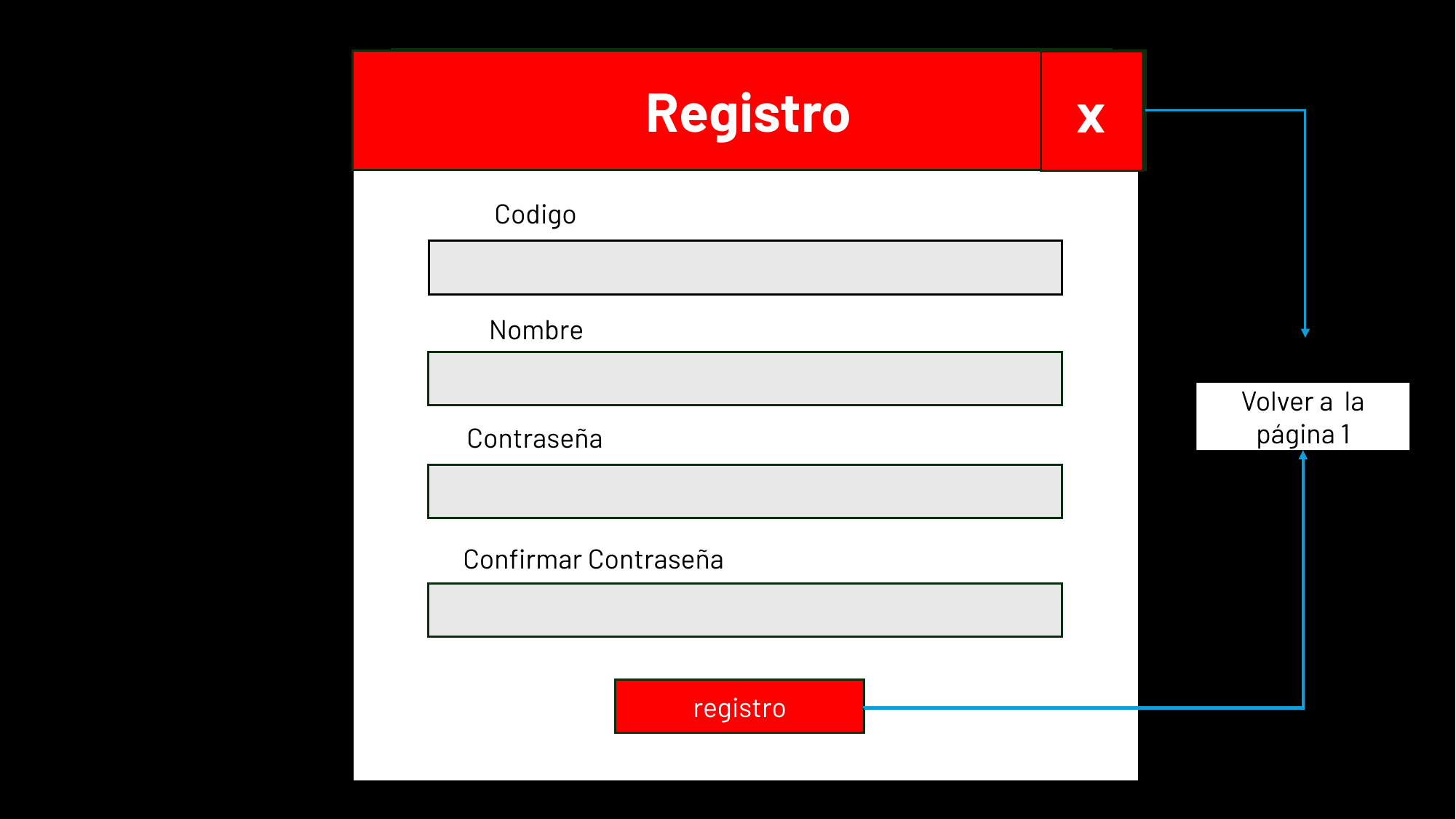

Inicio de sesión
Registro
x

Codigo
Codigo

Nombre

Contraseña
Volver a  la página 1
Contraseña

Confirmar Contraseña
Iniciar sesión

Registrarse
registro